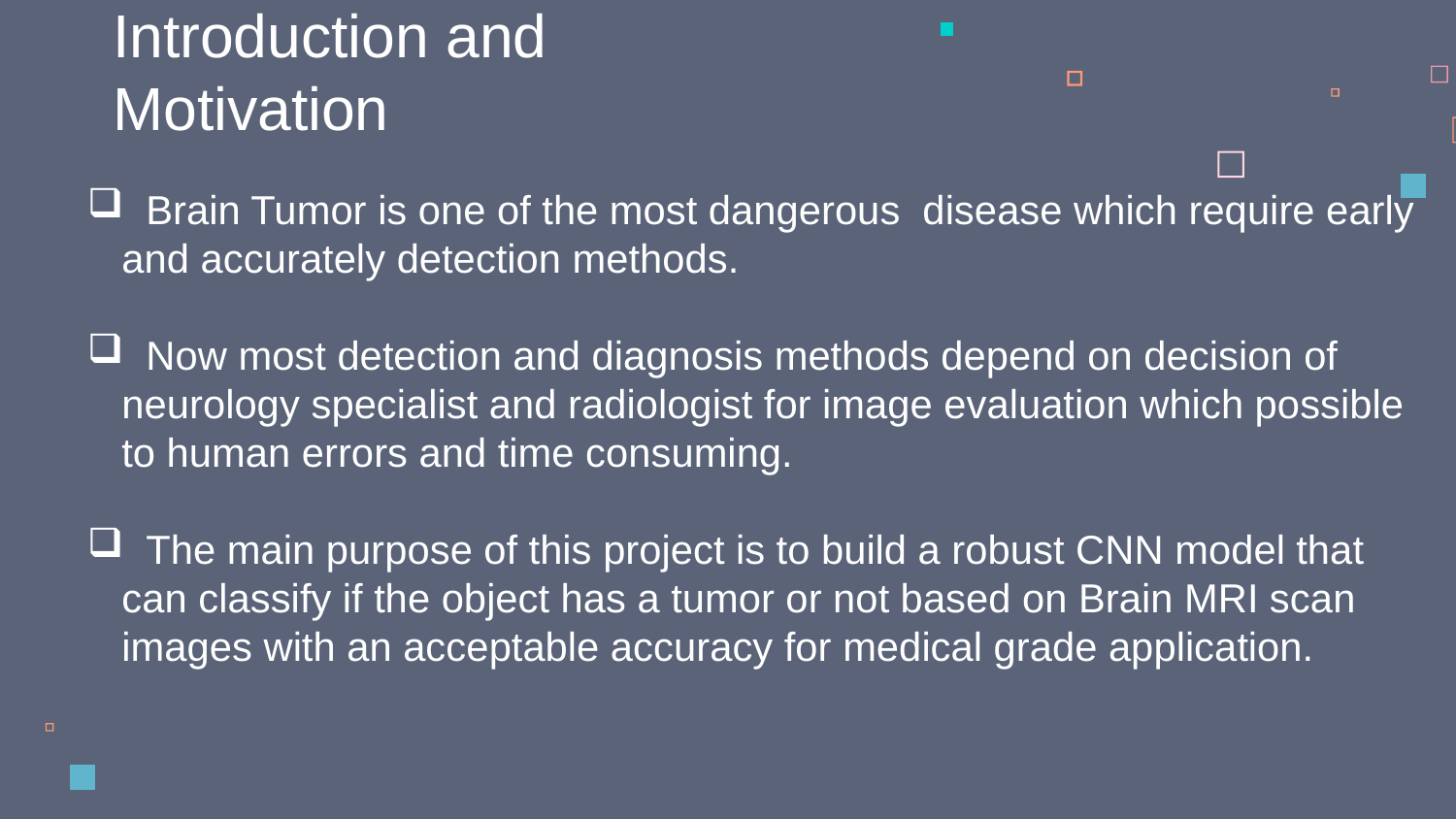

Introduction and Motivation
  Brain Tumor is one of the most dangerous  disease which require early and accurately detection methods.

  Now most detection and diagnosis methods depend on decision of neurology specialist and radiologist for image evaluation which possible to human errors and time consuming.

  The main purpose of this project is to build a robust CNN model that can classify if the object has a tumor or not based on Brain MRI scan images with an acceptable accuracy for medical grade application.